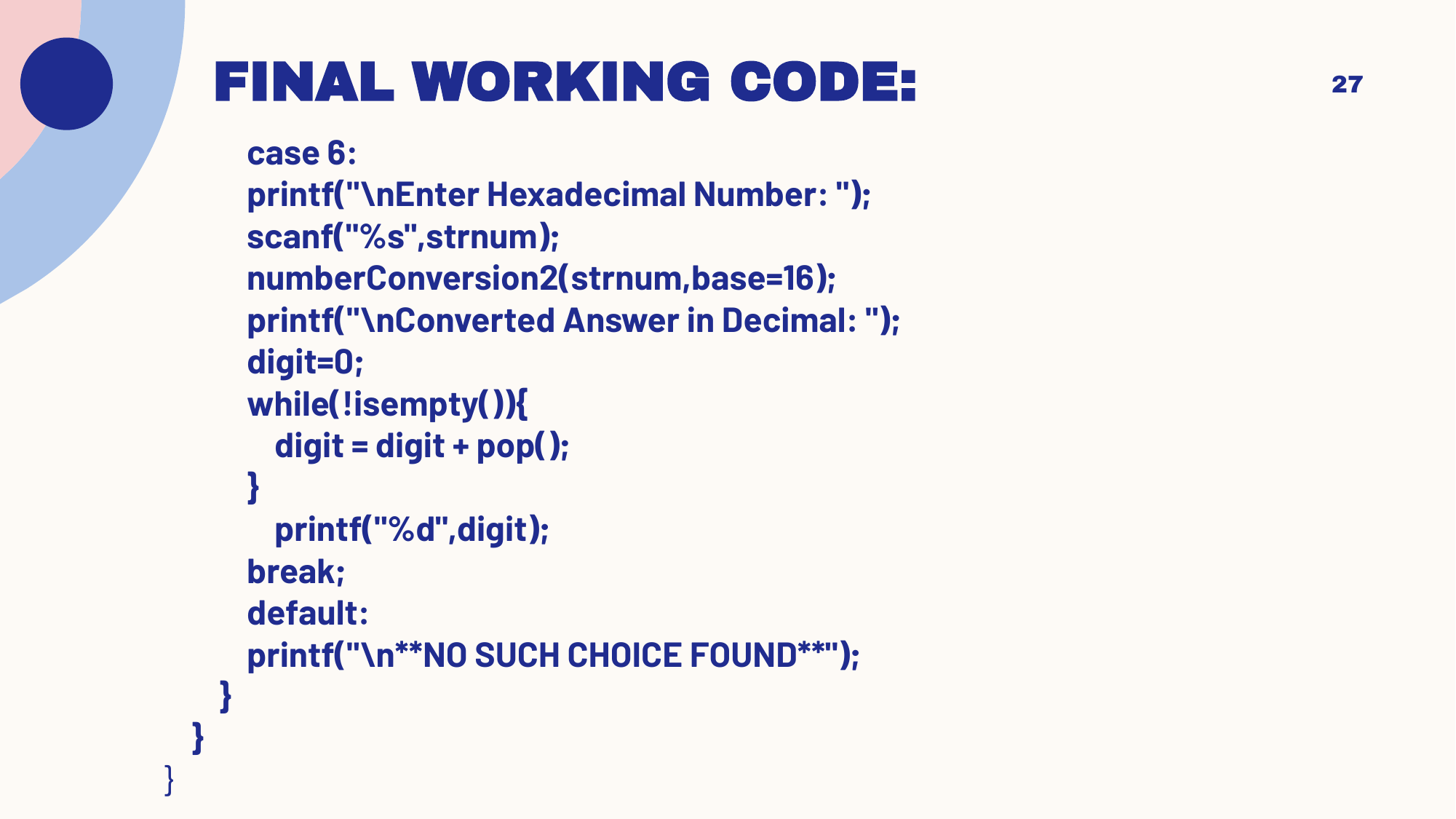

# FINAL WORKING CODE:
27
            case 6:
            printf("\nEnter Hexadecimal Number: ");
            scanf("%s",strnum);
            numberConversion2(strnum,base=16);
            printf("\nConverted Answer in Decimal: ");
            digit=0;
            while(!isempty()){
                digit = digit + pop();
            }
                printf("%d",digit);
            break;
            default:
            printf("\n**NO SUCH CHOICE FOUND**");
        }
    }
}